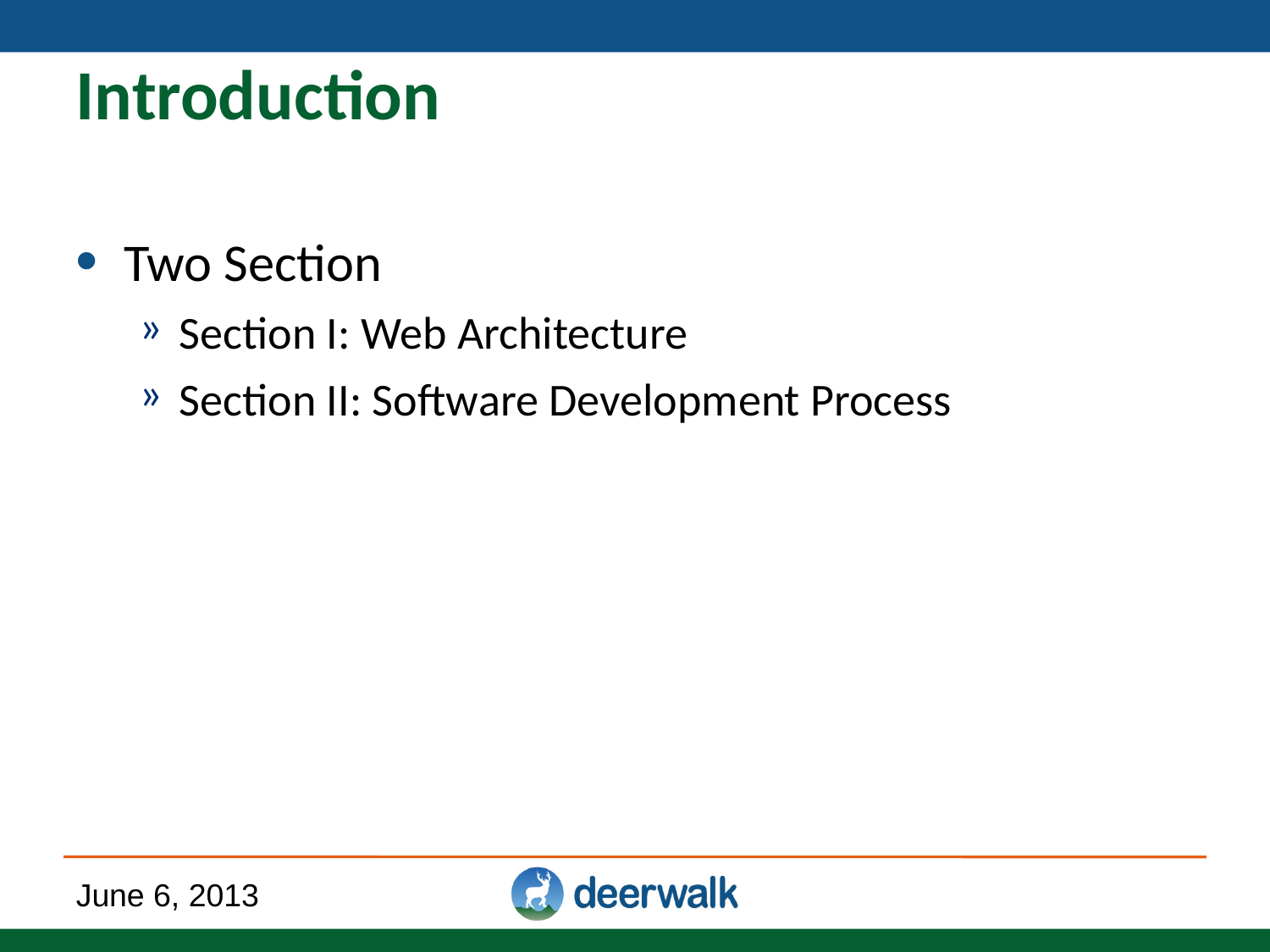

# Introduction
Two Section
Section I: Web Architecture
Section II: Software Development Process
June 6, 2013